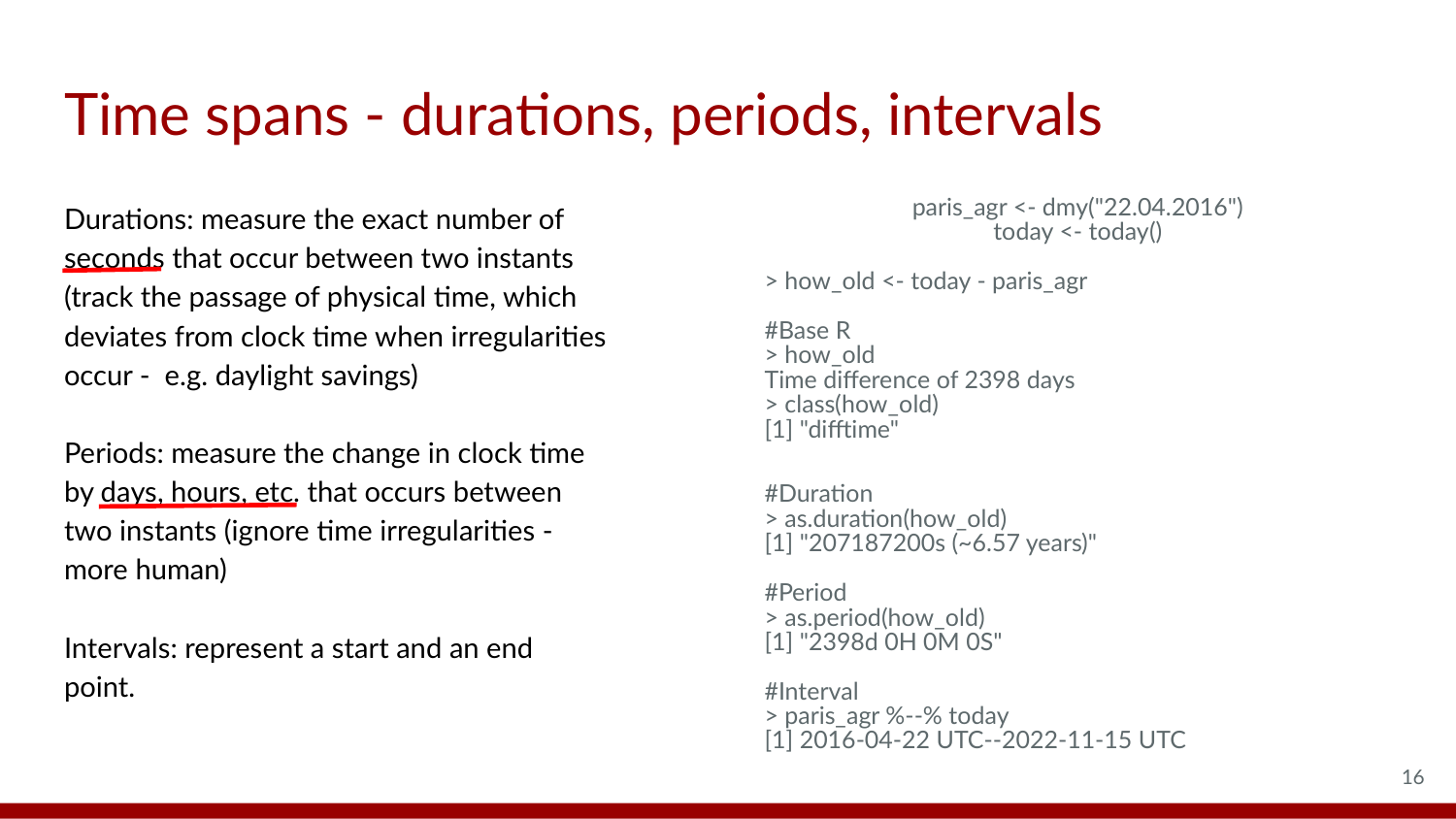

# Time spans - durations, periods, intervals
Durations: measure the exact number of seconds that occur between two instants (track the passage of physical time, which deviates from clock time when irregularities occur -  e.g. daylight savings)

Periods: measure the change in clock time by days, hours, etc. that occurs between two instants (ignore time irregularities - more human)

Intervals: represent a start and an end point.

paris_agr <- dmy("22.04.2016")
today <- today()

> how_old <- today - paris_agr

#Base R
> how_old
Time difference of 2398 days
> class(how_old)
[1] "difftime"
#Duration
> as.duration(how_old)
[1] "207187200s (~6.57 years)"

#Period
> as.period(how_old)
[1] "2398d 0H 0M 0S"

#Interval
> paris_agr %--% today
[1] 2016-04-22 UTC--2022-11-15 UTC
16